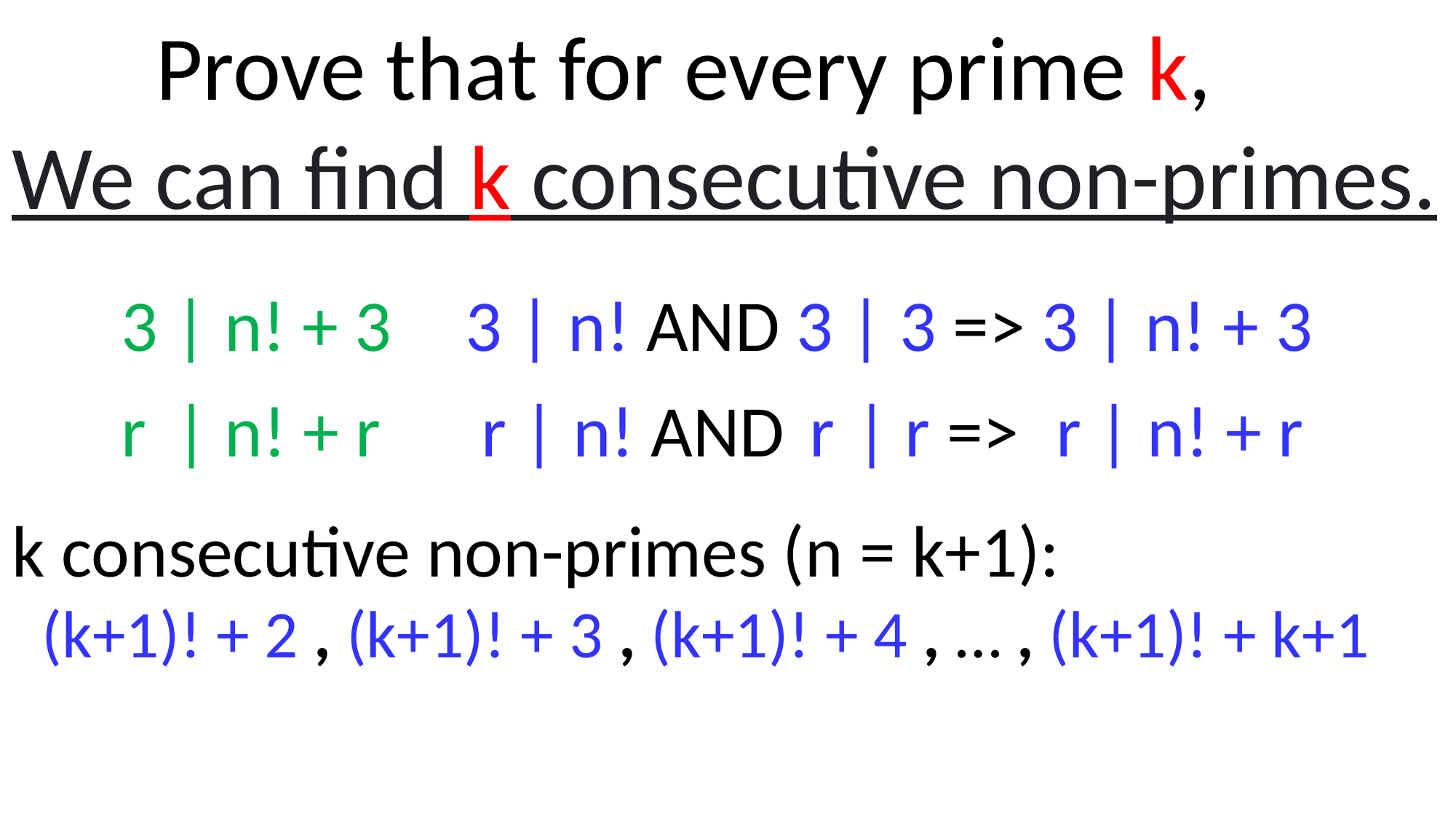

Prove that for every prime k,
We can find k consecutive non-primes.

 	3 | n! + 3    3 | n! AND 3 | 3 => 3 | n! + 3
 	r  | n! + r       r | n! AND  r  | r =>   r | n! + r

k consecutive non-primes (n = k+1):
  (k+1)! + 2 , (k+1)! + 3 , (k+1)! + 4 , … , (k+1)! + k+1

What do you notice?

#